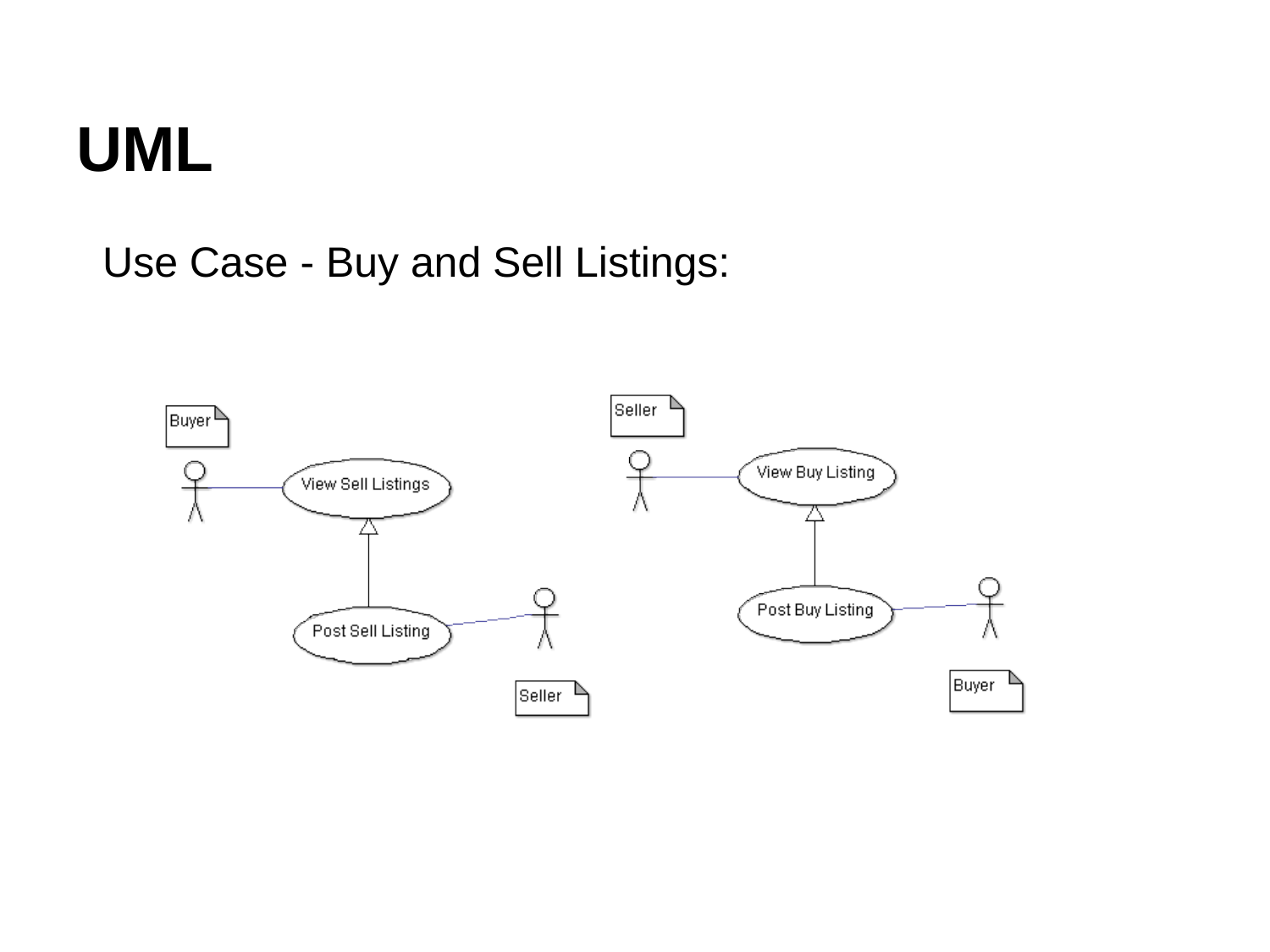

# UML
Use Case - Buy and Sell Listings: